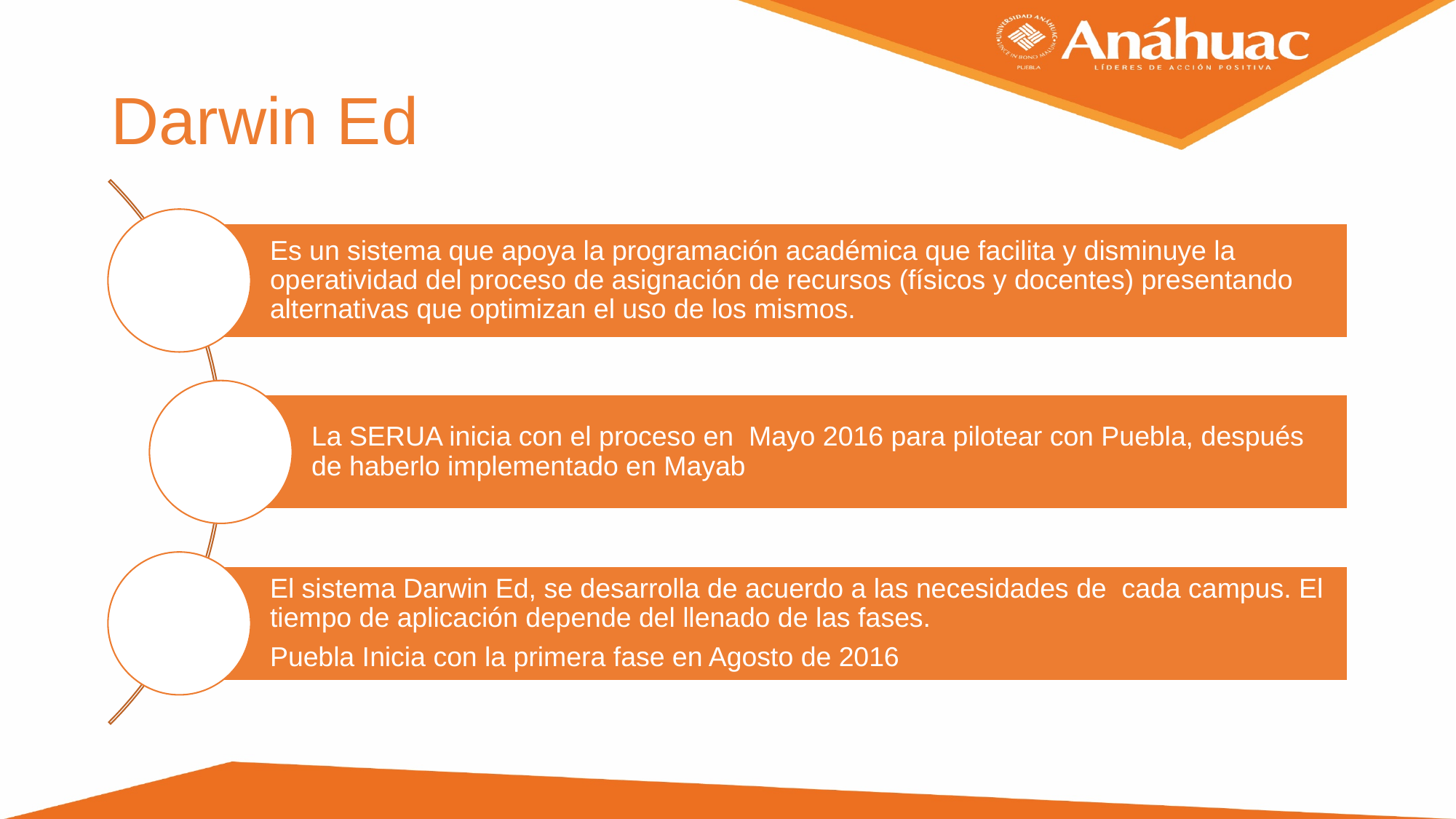

# Darwin Ed
Es un sistema que apoya la programación académica que facilita y disminuye la operatividad del proceso de asignación de recursos (físicos y docentes) presentando alternativas que optimizan el uso de los mismos.
La SERUA inicia con el proceso en  Mayo 2016 para pilotear con Puebla, después de haberlo implementado en Mayab
El sistema Darwin Ed, se desarrolla de acuerdo a las necesidades de  cada campus. El tiempo de aplicación depende del llenado de las fases.
Puebla Inicia con la primera fase en Agosto de 2016